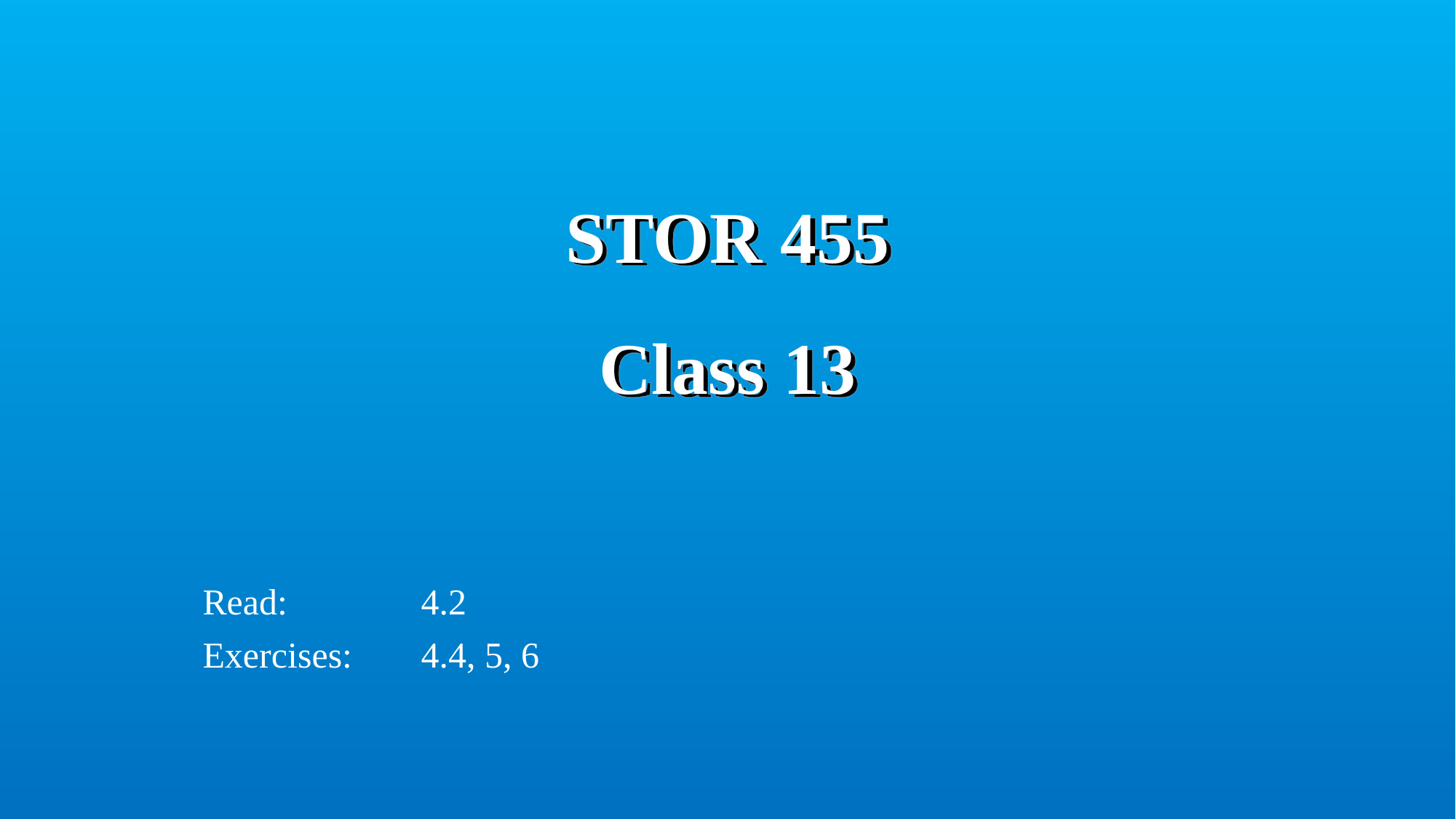

# STOR 455 Class 13

	Read: 		4.2
	Exercises: 	4.4, 5, 6